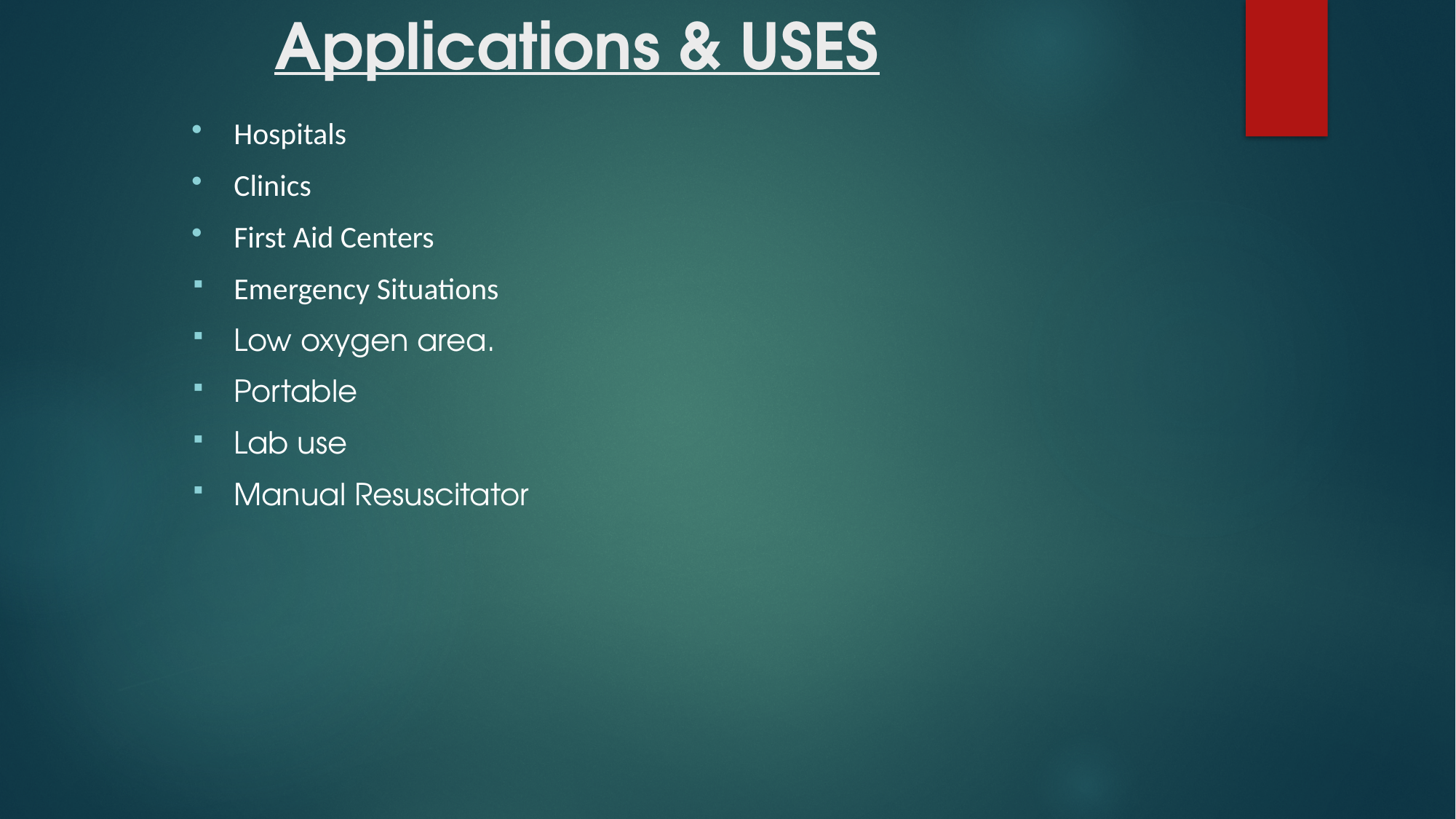

# Applications & USES
Hospitals
Clinics
First Aid Centers
Emergency Situations
Low oxygen area.
Portable
Lab use
Manual Resuscitator